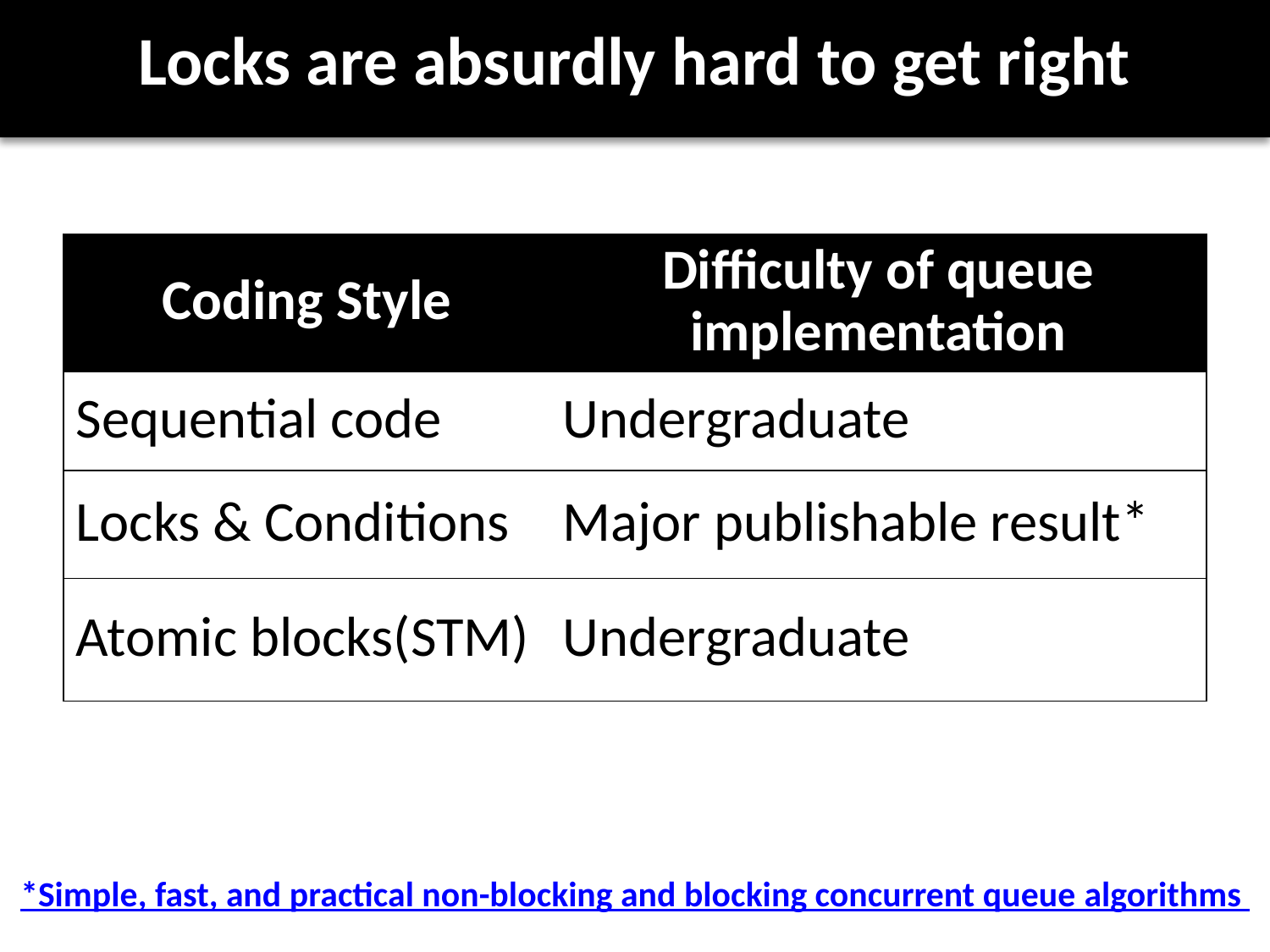

# Locks are absurdly hard to get right
| Coding Style | Difficulty of queue implementation |
| --- | --- |
| Sequential code | Undergraduate |
| Locks & Conditions | Major publishable result\* |
| Atomic blocks(STM) | Undergraduate |
*Simple, fast, and practical non-blocking and blocking concurrent queue algorithms